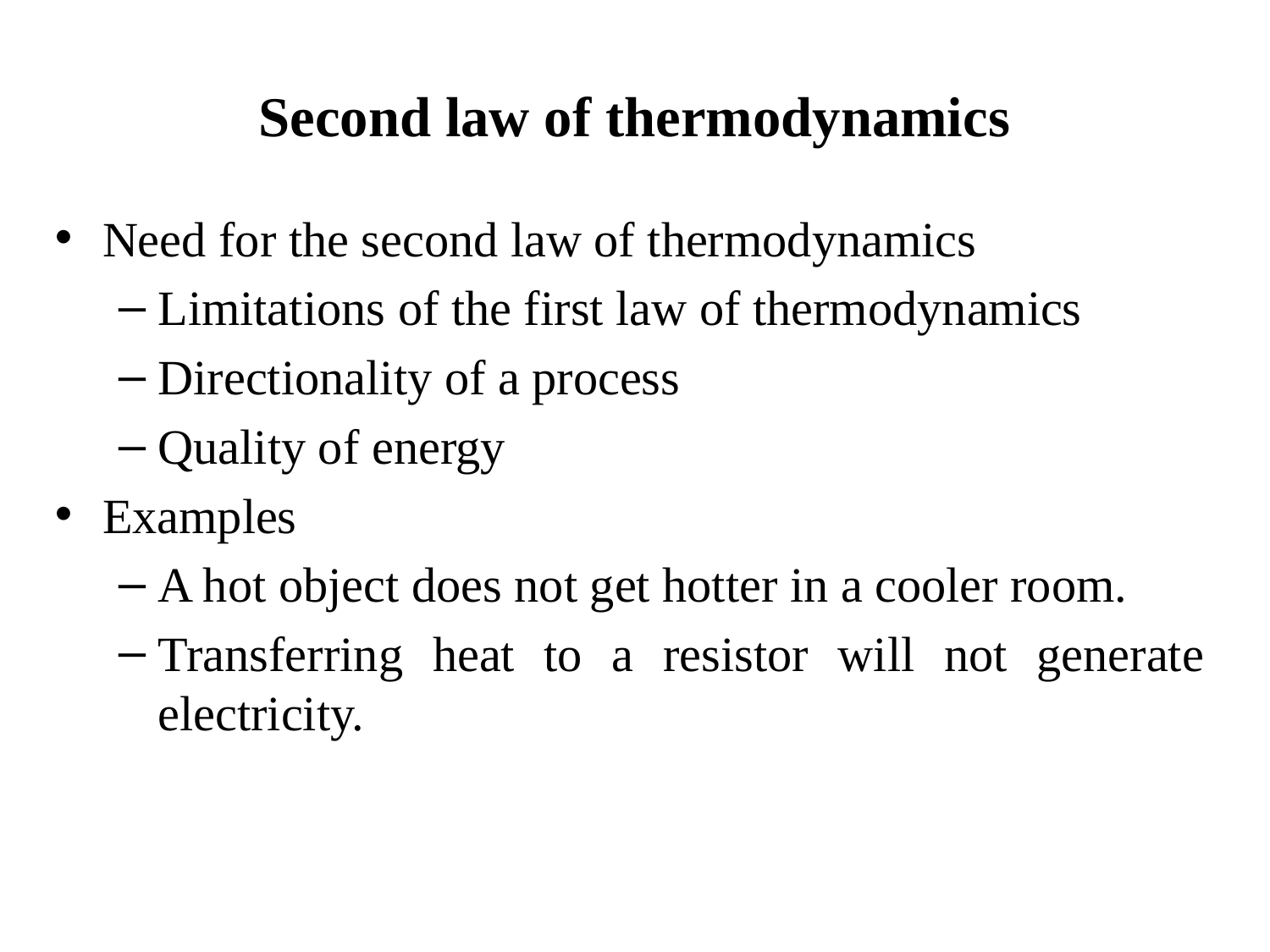

Second law of thermodynamics
Need for the second law of thermodynamics
Limitations of the first law of thermodynamics
Directionality of a process
Quality of energy
Examples
A hot object does not get hotter in a cooler room.
Transferring heat to a resistor will not generate electricity.